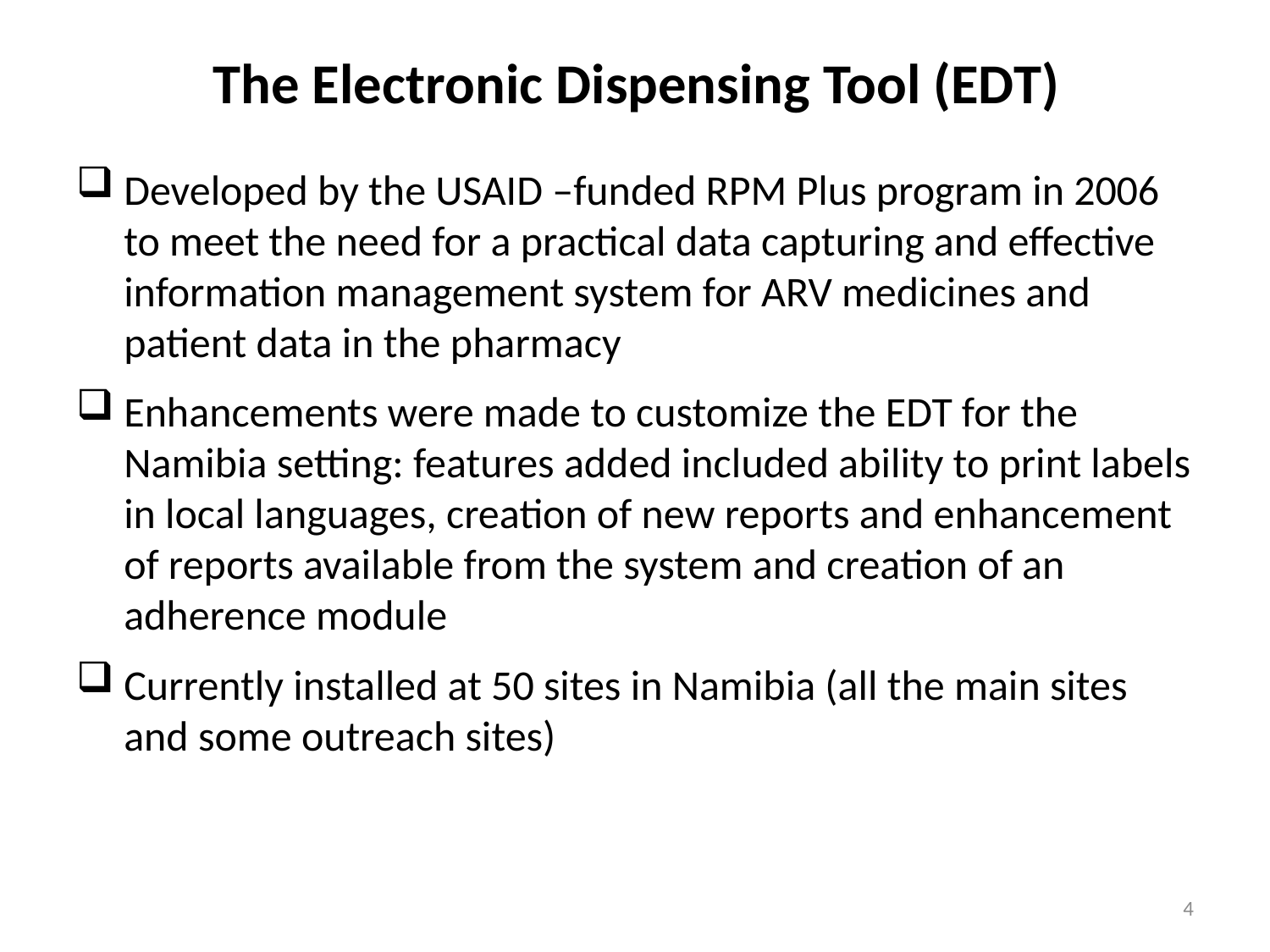

# The Electronic Dispensing Tool (EDT)
Developed by the USAID –funded RPM Plus program in 2006 to meet the need for a practical data capturing and effective information management system for ARV medicines and patient data in the pharmacy
Enhancements were made to customize the EDT for the Namibia setting: features added included ability to print labels in local languages, creation of new reports and enhancement of reports available from the system and creation of an adherence module
Currently installed at 50 sites in Namibia (all the main sites and some outreach sites)

4